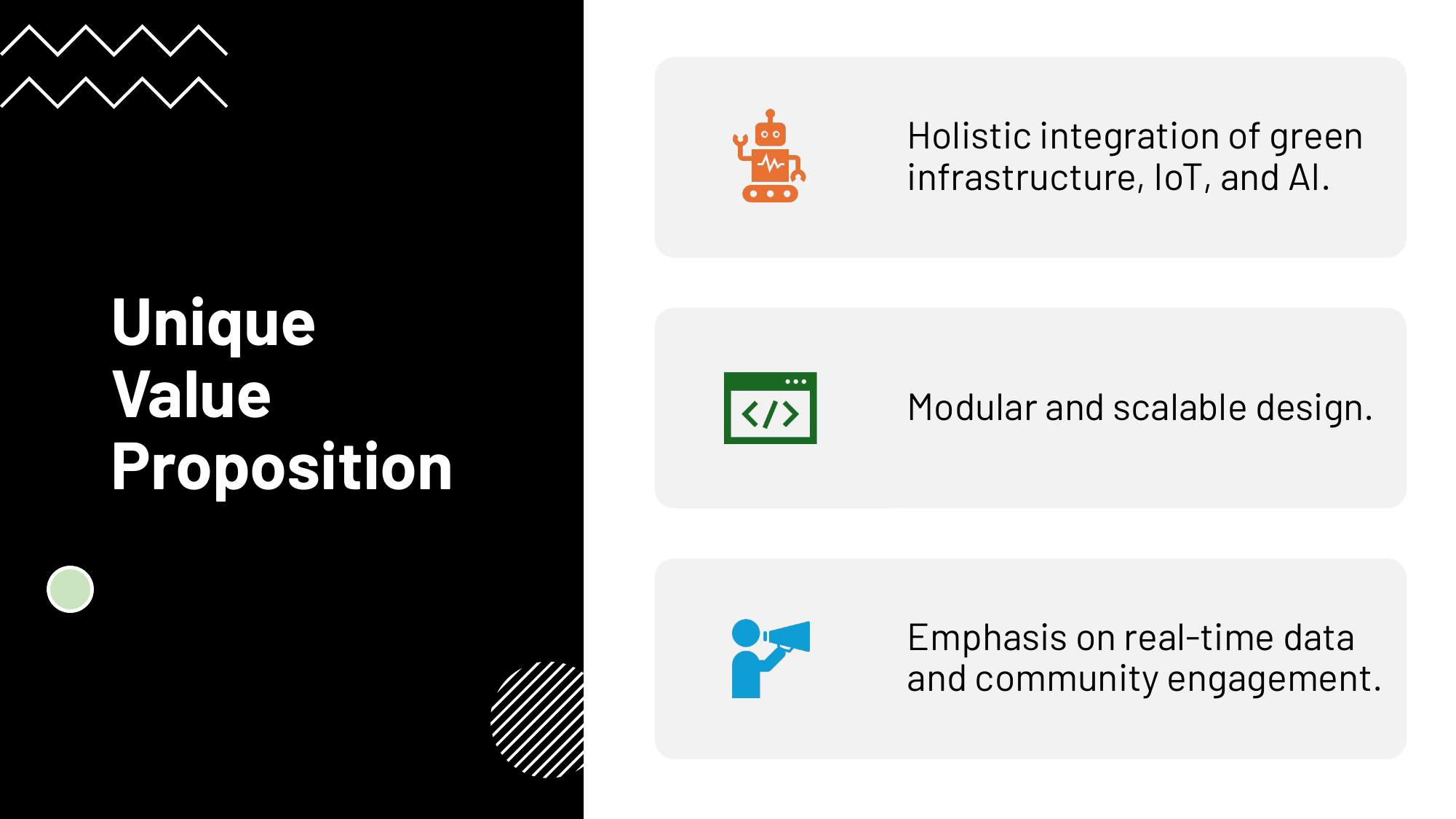

Holistic integration of green infrastructure, IoT, and AI.
Modular and scalable design.
Emphasis on real-time data and community engagement.
# Unique Value Proposition